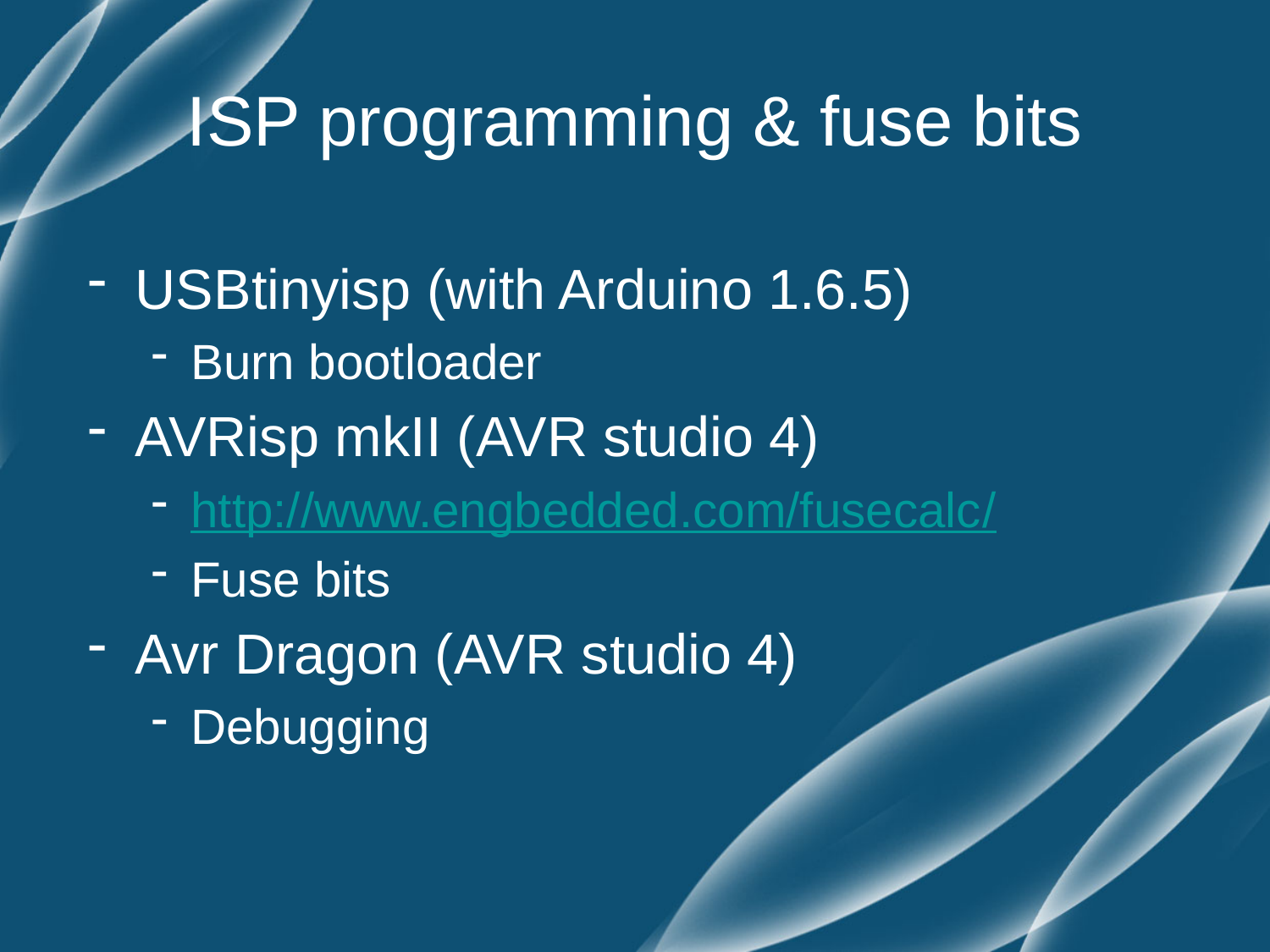

# ISP programming & fuse bits
USBtinyisp (with Arduino 1.6.5)
Burn bootloader
AVRisp mkII (AVR studio 4)
http://www.engbedded.com/fusecalc/
Fuse bits
Avr Dragon (AVR studio 4)
Debugging